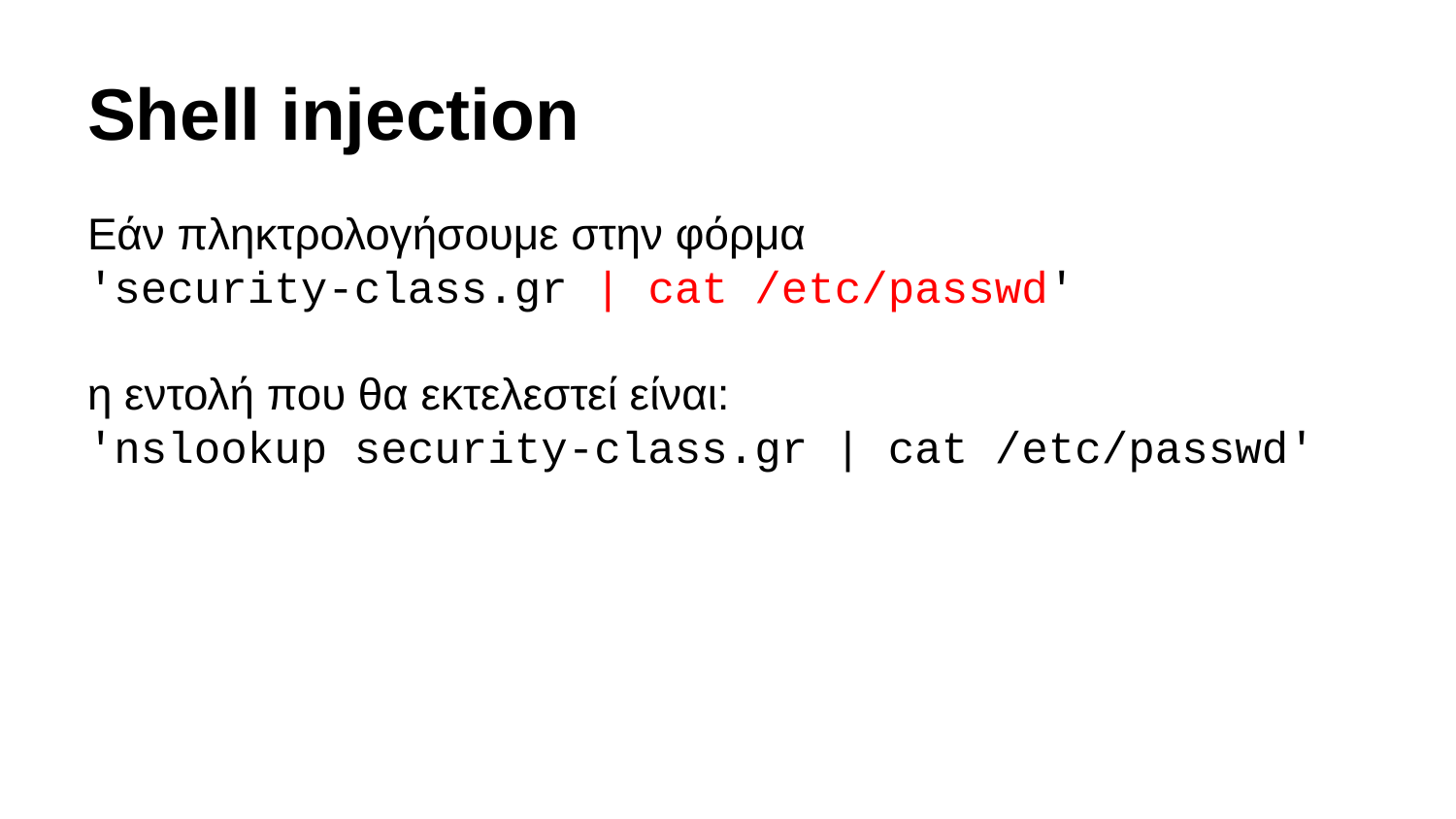

# Shell injection
Εάν πληκτρολογήσουμε στην φόρμα
'security-class.gr | cat /etc/passwd'

η εντολή που θα εκτελεστεί είναι:
'nslookup security-class.gr | cat /etc/passwd'